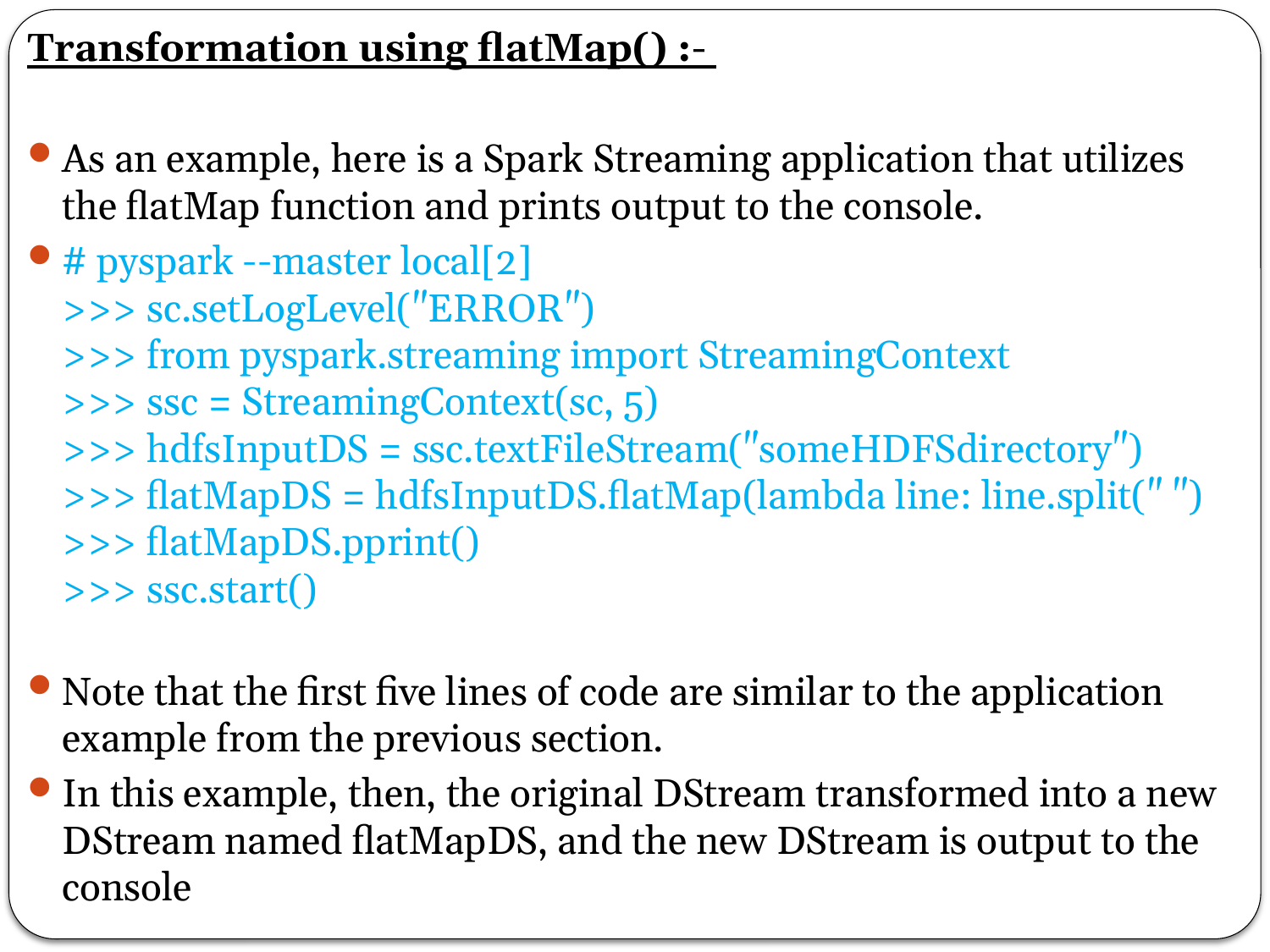

Transformation using flatMap() :-

As an example, here is a Spark Streaming application that utilizes the flatMap function and prints output to the console.
# pyspark --master local[2] >>> sc.setLogLevel("ERROR") >>> from pyspark.streaming import StreamingContext >>> ssc = StreamingContext(sc, 5) >>> hdfsInputDS = ssc.textFileStream("someHDFSdirectory") >>> flatMapDS = hdfsInputDS.flatMap(lambda line: line.split(" ") >>> flatMapDS.pprint() >>> ssc.start()
Note that the first five lines of code are similar to the application example from the previous section.
In this example, then, the original DStream transformed into a new DStream named flatMapDS, and the new DStream is output to the console